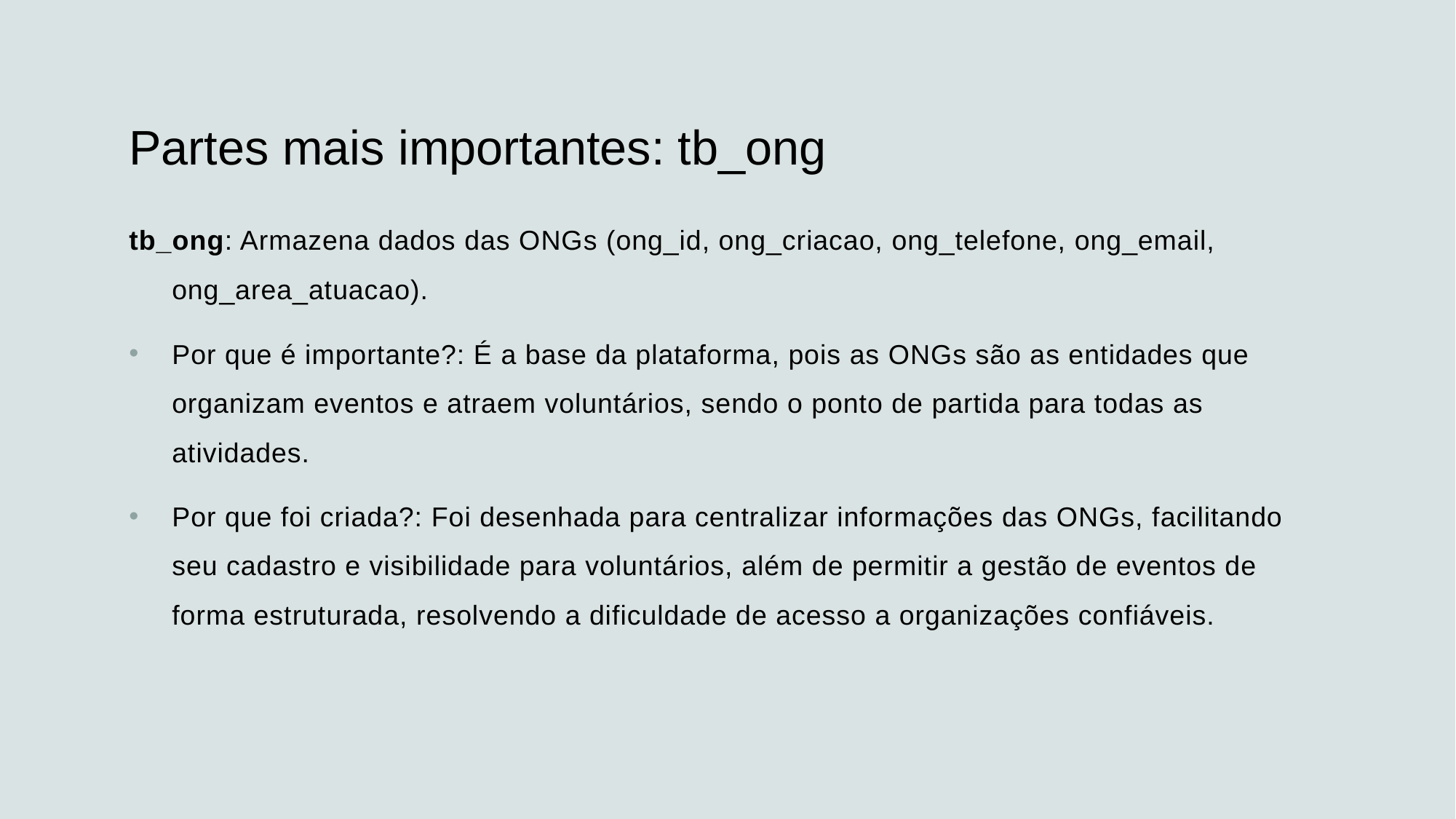

# Partes mais importantes: tb_ong
tb_ong: Armazena dados das ONGs (ong_id, ong_criacao, ong_telefone, ong_email, ong_area_atuacao).
Por que é importante?: É a base da plataforma, pois as ONGs são as entidades que organizam eventos e atraem voluntários, sendo o ponto de partida para todas as atividades.
Por que foi criada?: Foi desenhada para centralizar informações das ONGs, facilitando seu cadastro e visibilidade para voluntários, além de permitir a gestão de eventos de forma estruturada, resolvendo a dificuldade de acesso a organizações confiáveis.